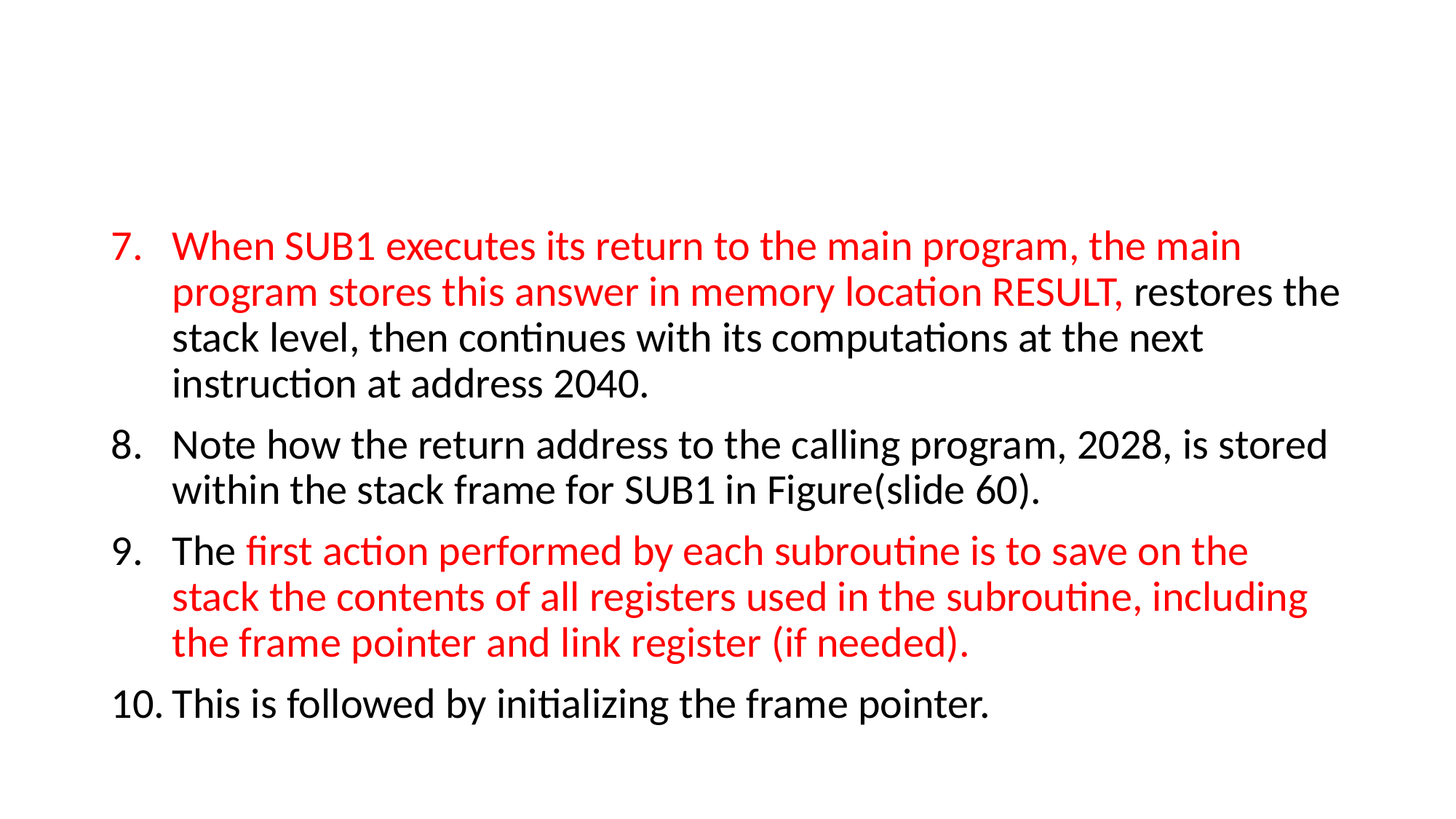

#
When SUB1 executes its return to the main program, the main program stores this answer in memory location RESULT, restores the stack level, then continues with its computations at the next instruction at address 2040.
Note how the return address to the calling program, 2028, is stored within the stack frame for SUB1 in Figure(slide 60).
The first action performed by each subroutine is to save on the stack the contents of all registers used in the subroutine, including the frame pointer and link register (if needed).
This is followed by initializing the frame pointer.